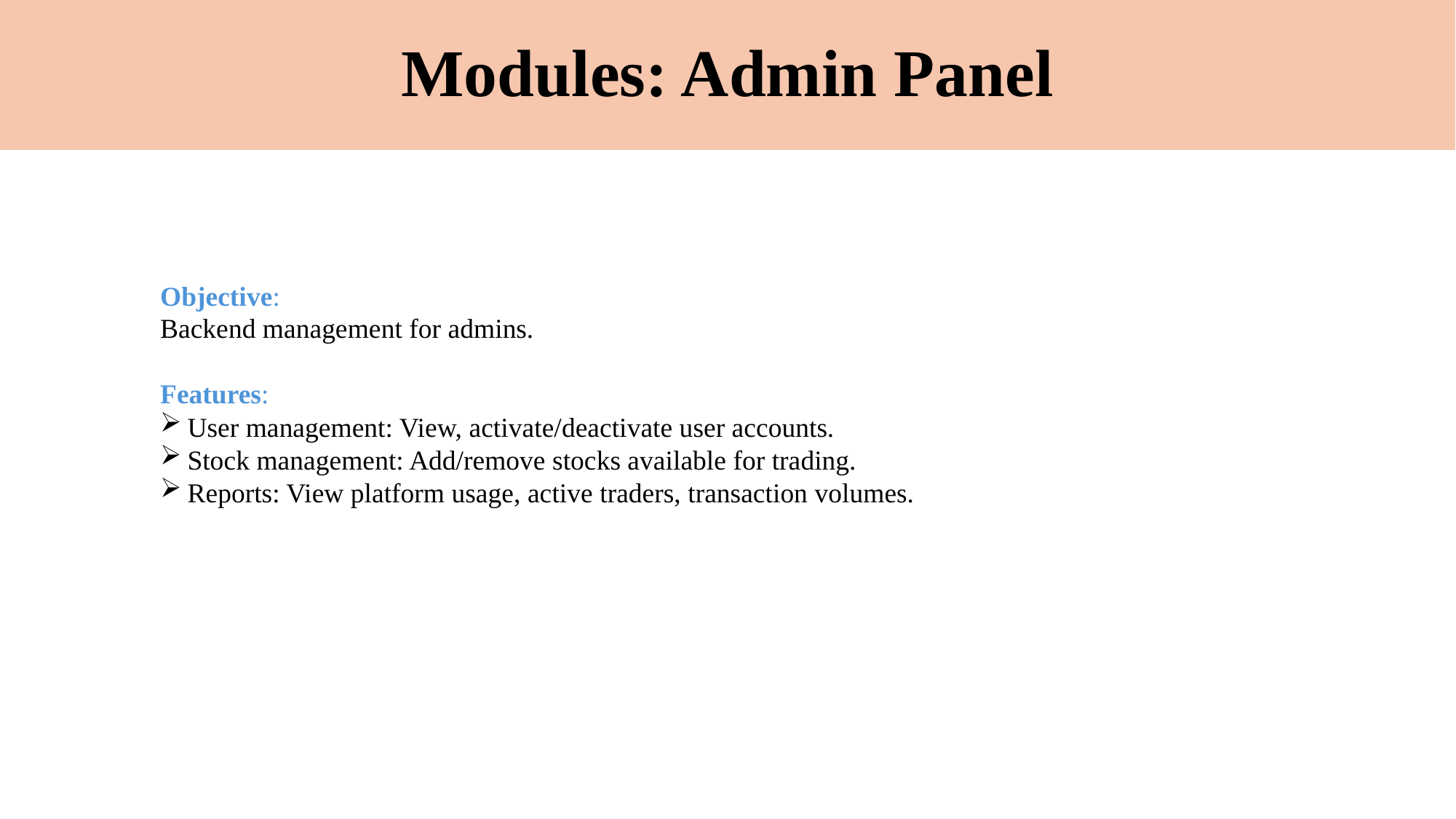

# Modules: Admin Panel
Objective:
Backend management for admins.

Features:
User management: View, activate/deactivate user accounts.
Stock management: Add/remove stocks available for trading.
Reports: View platform usage, active traders, transaction volumes.